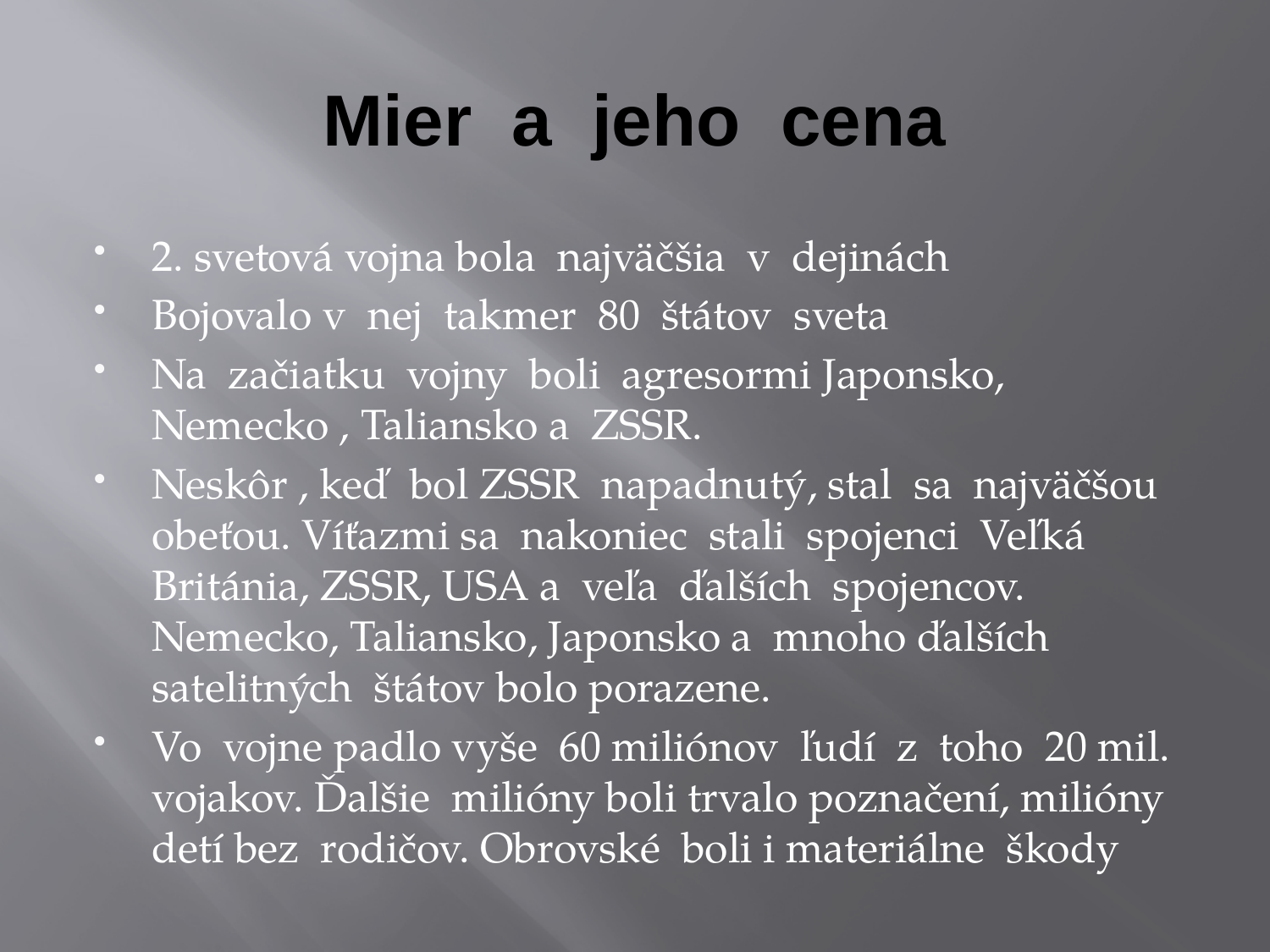

# Mier  a  jeho  cena
2. svetová vojna bola  najväčšia  v  dejinách
Bojovalo v  nej  takmer  80  štátov  sveta
Na  začiatku  vojny  boli  agresormi Japonsko,  Nemecko , Taliansko a  ZSSR.
Neskôr , keď  bol ZSSR  napadnutý, stal  sa  najväčšou  obeťou. Víťazmi sa  nakoniec  stali  spojenci  Veľká Británia, ZSSR, USA a  veľa  ďalších  spojencov. Nemecko, Taliansko, Japonsko a  mnoho ďalších satelitných  štátov bolo porazene.
Vo  vojne padlo vyše  60 miliónov  ľudí  z  toho  20 mil.  vojakov. Ďalšie  milióny boli trvalo poznačení, milióny detí bez  rodičov. Obrovské  boli i materiálne  škody